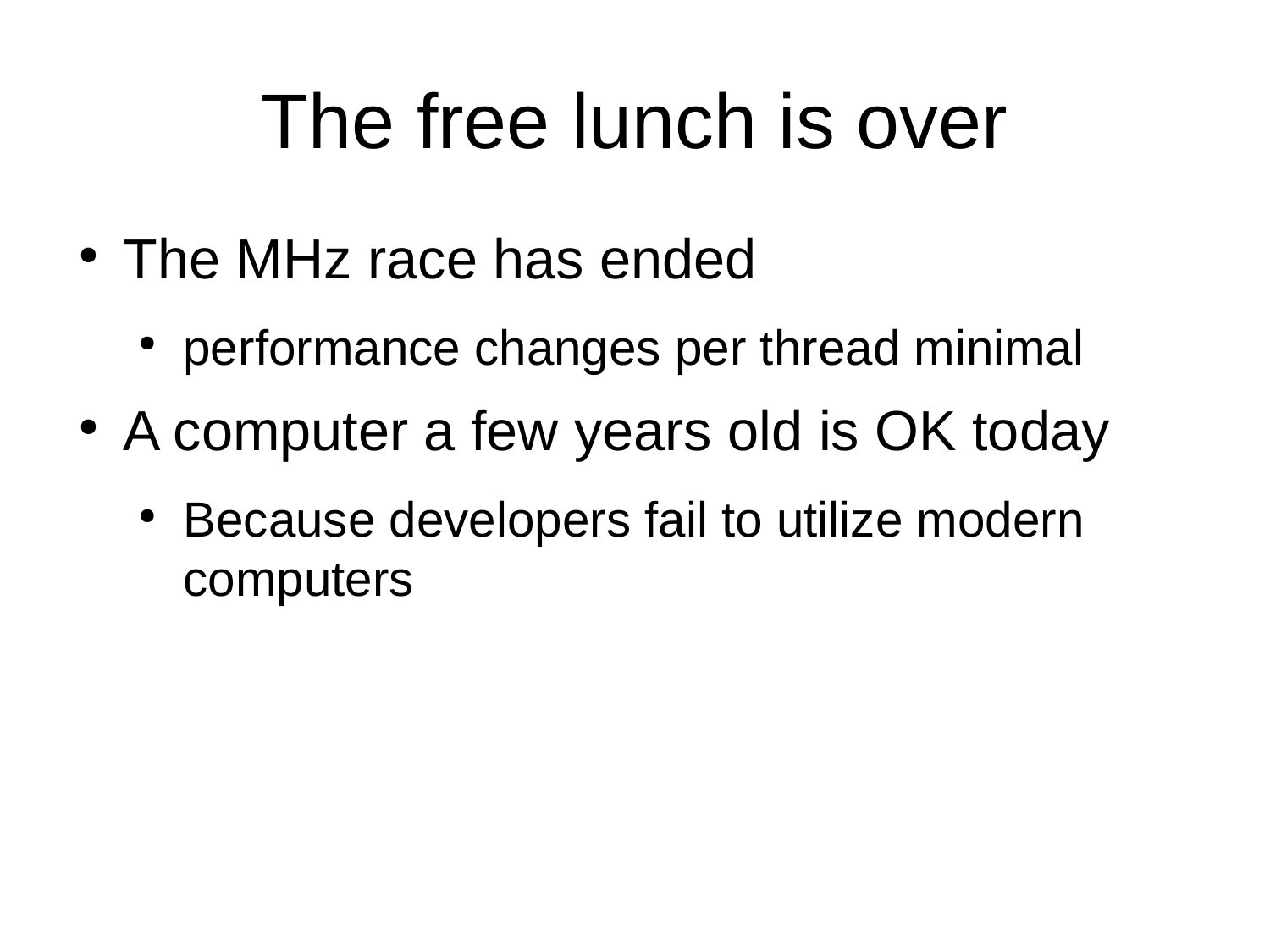

# The free lunch is over
The MHz race has ended
performance changes per thread minimal
A computer a few years old is OK today
Because developers fail to utilize modern computers